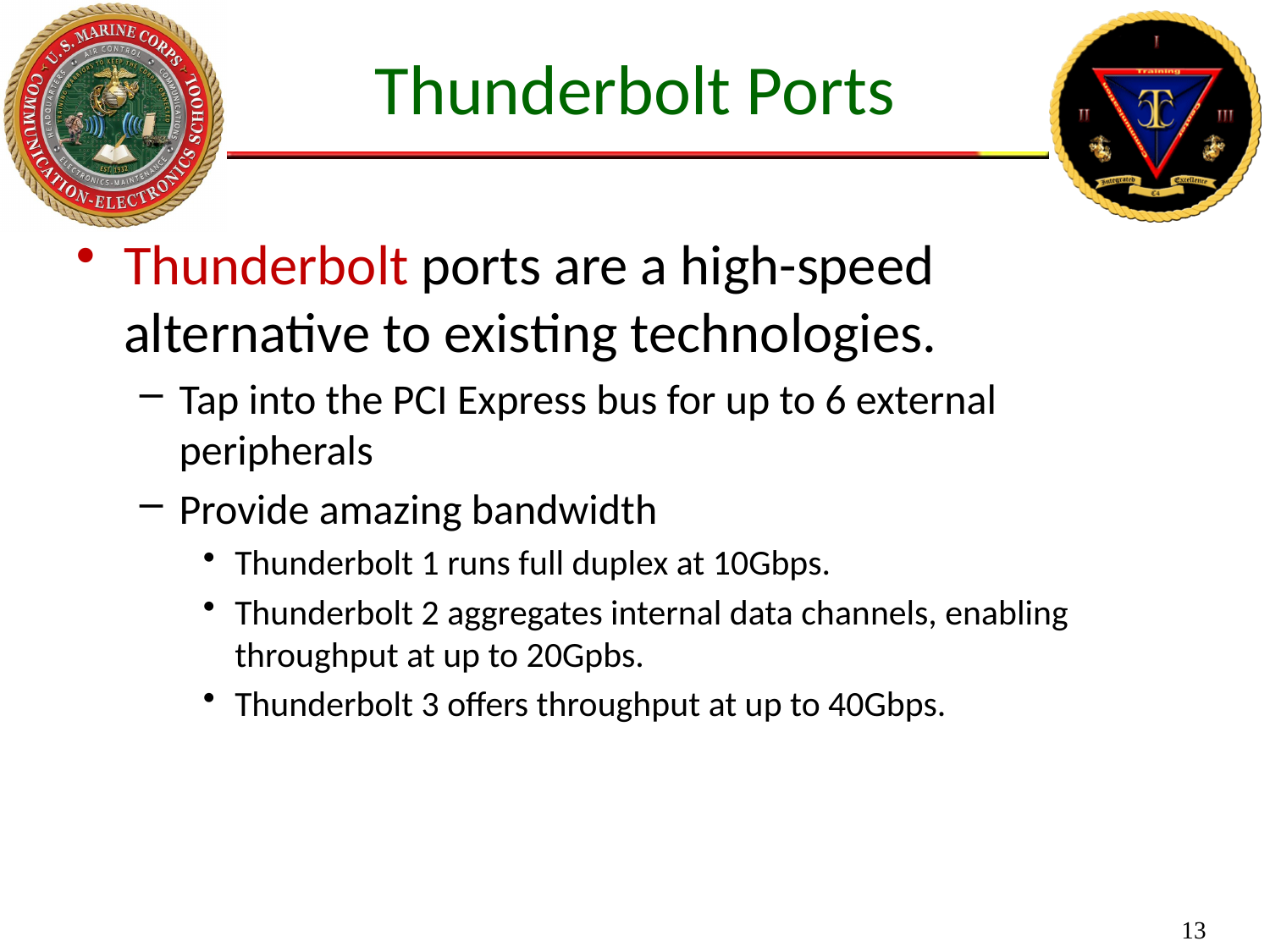

# Thunderbolt Ports
Thunderbolt ports are a high-speed alternative to existing technologies.
Tap into the PCI Express bus for up to 6 external peripherals
Provide amazing bandwidth
Thunderbolt 1 runs full duplex at 10Gbps.
Thunderbolt 2 aggregates internal data channels, enabling throughput at up to 20Gpbs.
Thunderbolt 3 offers throughput at up to 40Gbps.